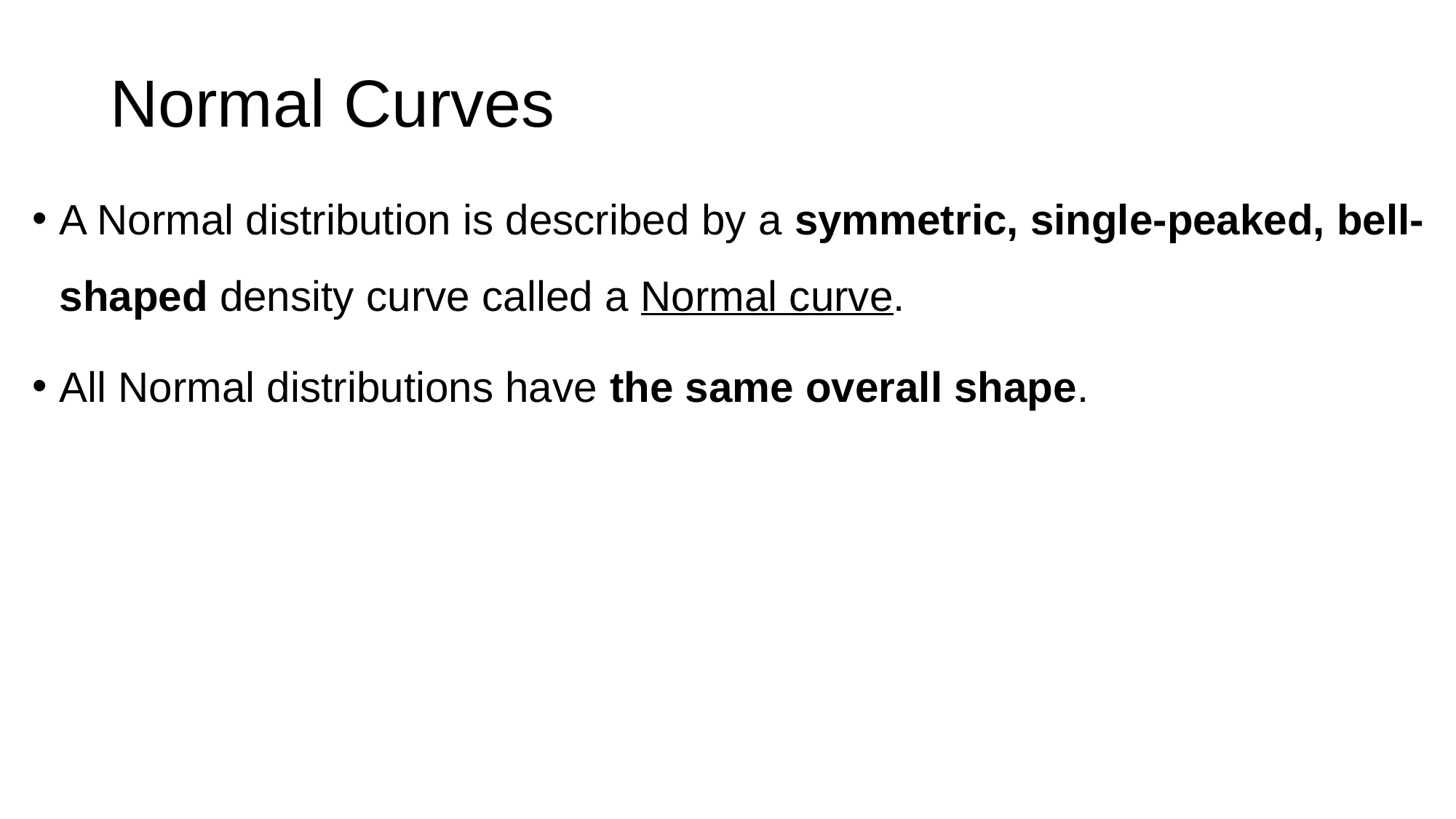

# Normal Curves
A Normal distribution is described by a symmetric, single-peaked, bell-shaped density curve called a Normal curve.
All Normal distributions have the same overall shape.